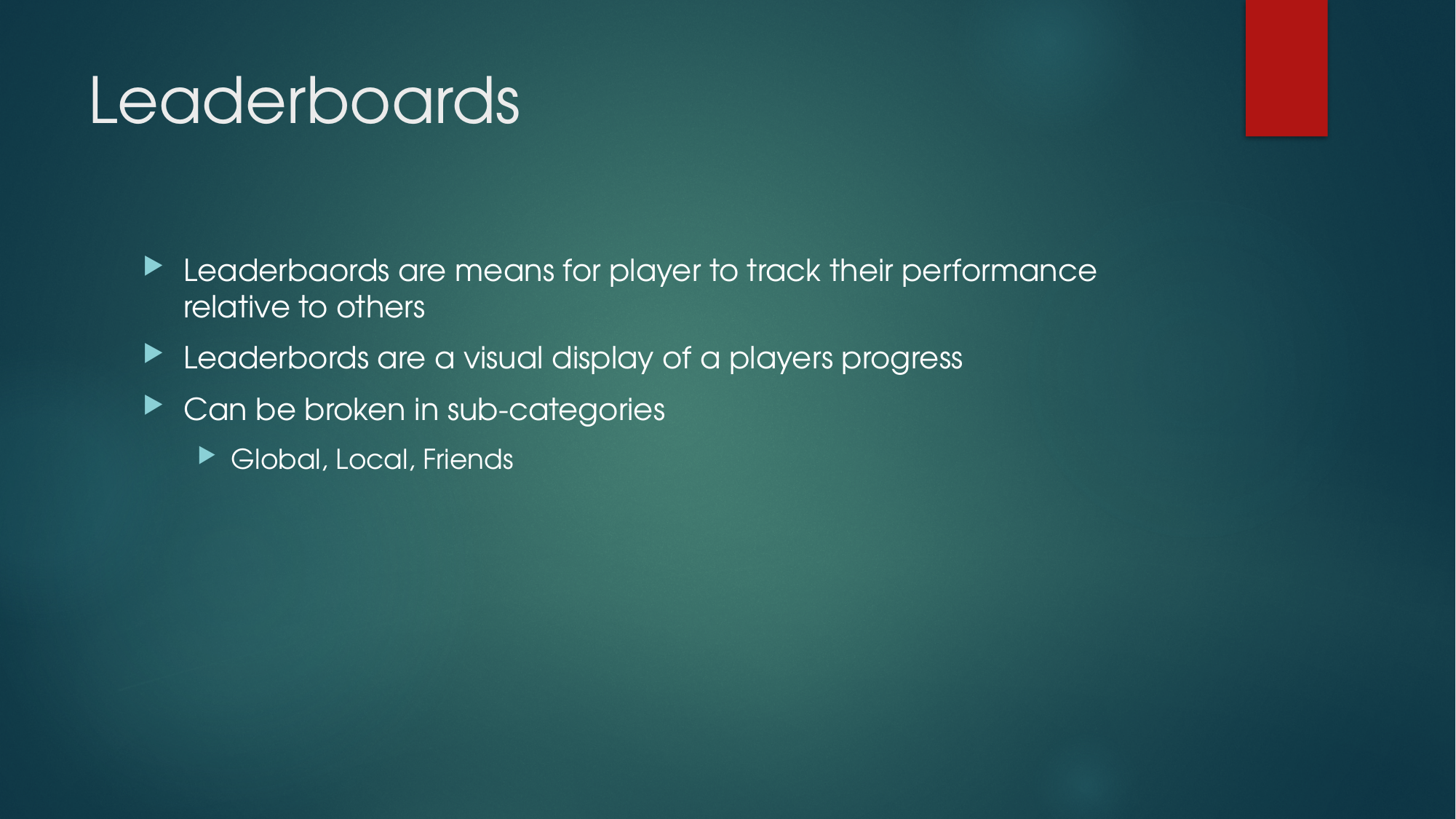

# Leaderboards
Leaderbaords are means for player to track their performance relative to others
Leaderbords are a visual display of a players progress
Can be broken in sub-categories
Global, Local, Friends